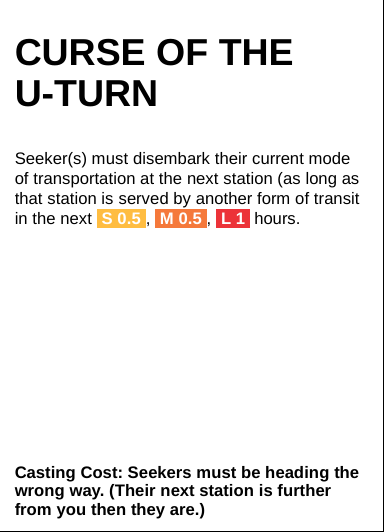

# CURSE OF THE U-TURN
Seeker(s) must disembark their current mode of transportation at the next station (as long as that station is served by another form of transit in the next  S 0.5 ,  M 0.5 ,  L 1  hours.
Casting Cost: Seekers must be heading the wrong way. (Their next station is further from you then they are.)